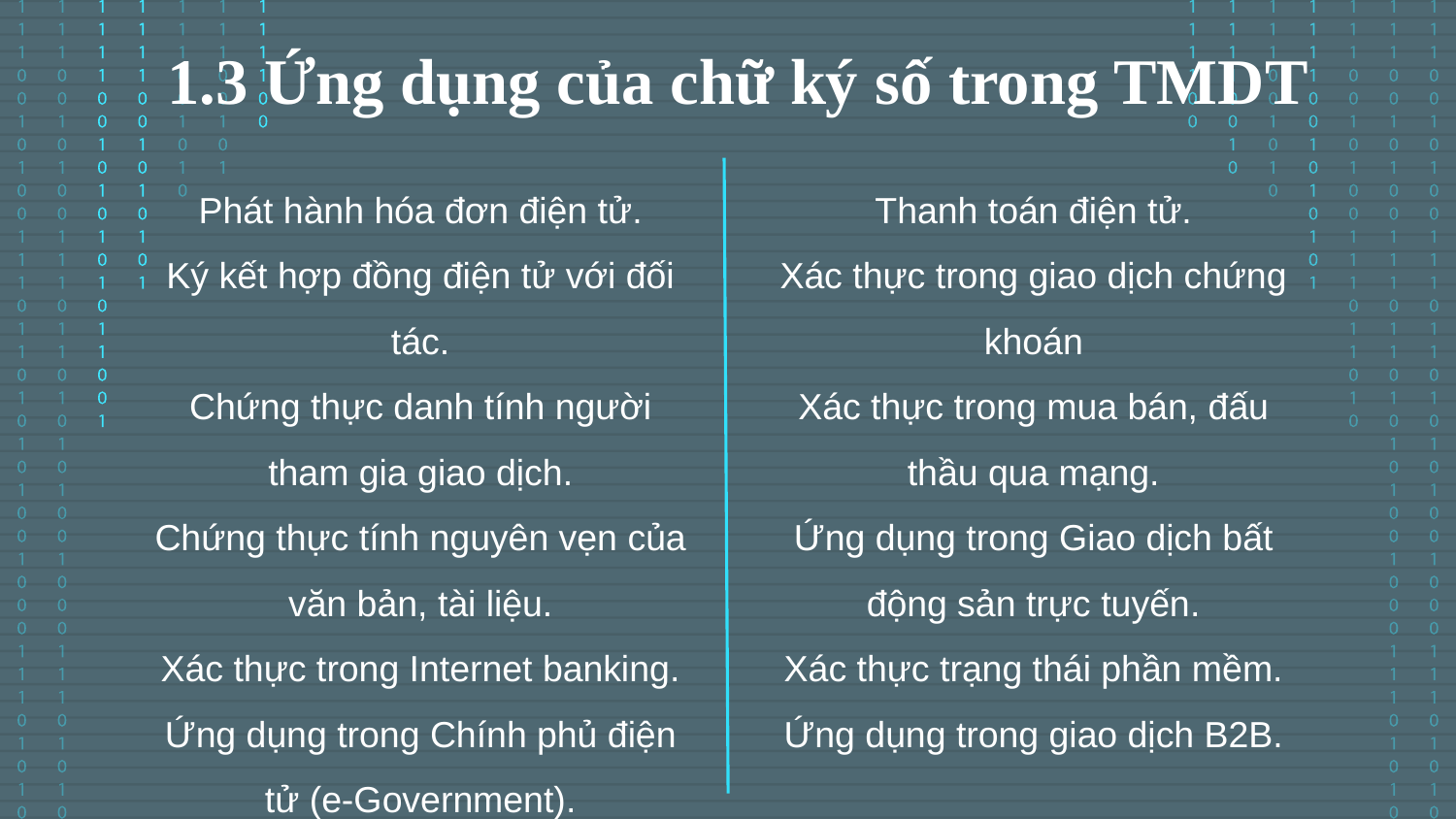

1.3 Ứng dụng của chữ ký số trong TMDT
Phát hành hóa đơn điện tử.
Ký kết hợp đồng điện tử với đối tác.
Chứng thực danh tính người tham gia giao dịch.
Chứng thực tính nguyên vẹn của văn bản, tài liệu.
Xác thực trong Internet banking.
Ứng dụng trong Chính phủ điện tử (e-Government).

Thanh toán điện tử.
Xác thực trong giao dịch chứng khoán
Xác thực trong mua bán, đấu thầu qua mạng.
Ứng dụng trong Giao dịch bất động sản trực tuyến.
Xác thực trạng thái phần mềm.
Ứng dụng trong giao dịch B2B.